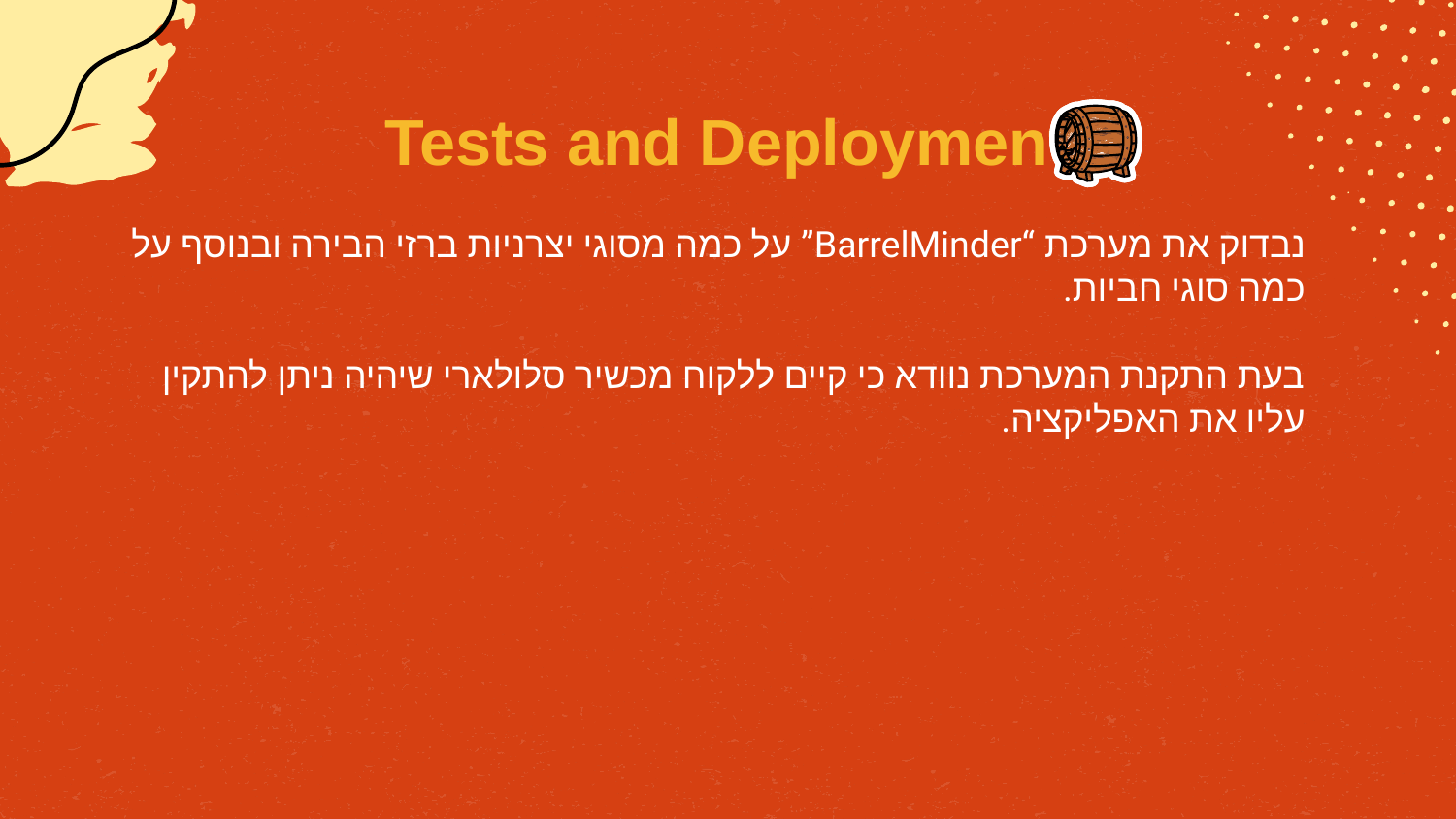

# Tests and Deployment

נבדוק את מערכת “BarrelMinder” על כמה מסוגי יצרניות ברזי הבירה ובנוסף על כמה סוגי חביות.

בעת התקנת המערכת נוודא כי קיים ללקוח מכשיר סלולארי שיהיה ניתן להתקין עליו את האפליקציה.